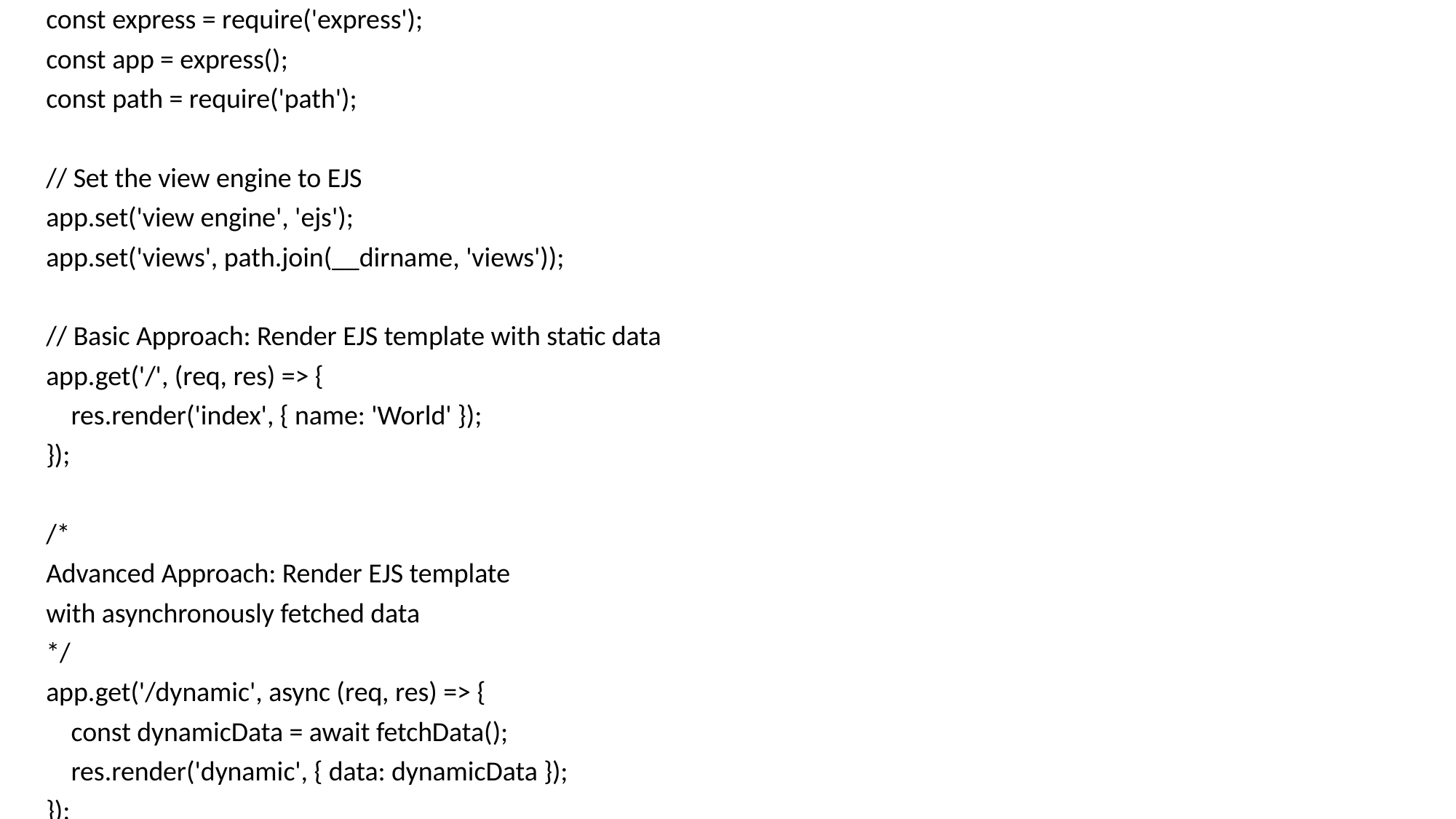

const express = require('express');
const app = express();
const path = require('path');

// Set the view engine to EJS
app.set('view engine', 'ejs');
app.set('views', path.join(__dirname, 'views'));

// Basic Approach: Render EJS template with static data
app.get('/', (req, res) => {
    res.render('index', { name: 'World' });
});

/*
Advanced Approach: Render EJS template
with asynchronously fetched data
*/
app.get('/dynamic', async (req, res) => {
    const dynamicData = await fetchData();
    res.render('dynamic', { data: dynamicData });
});